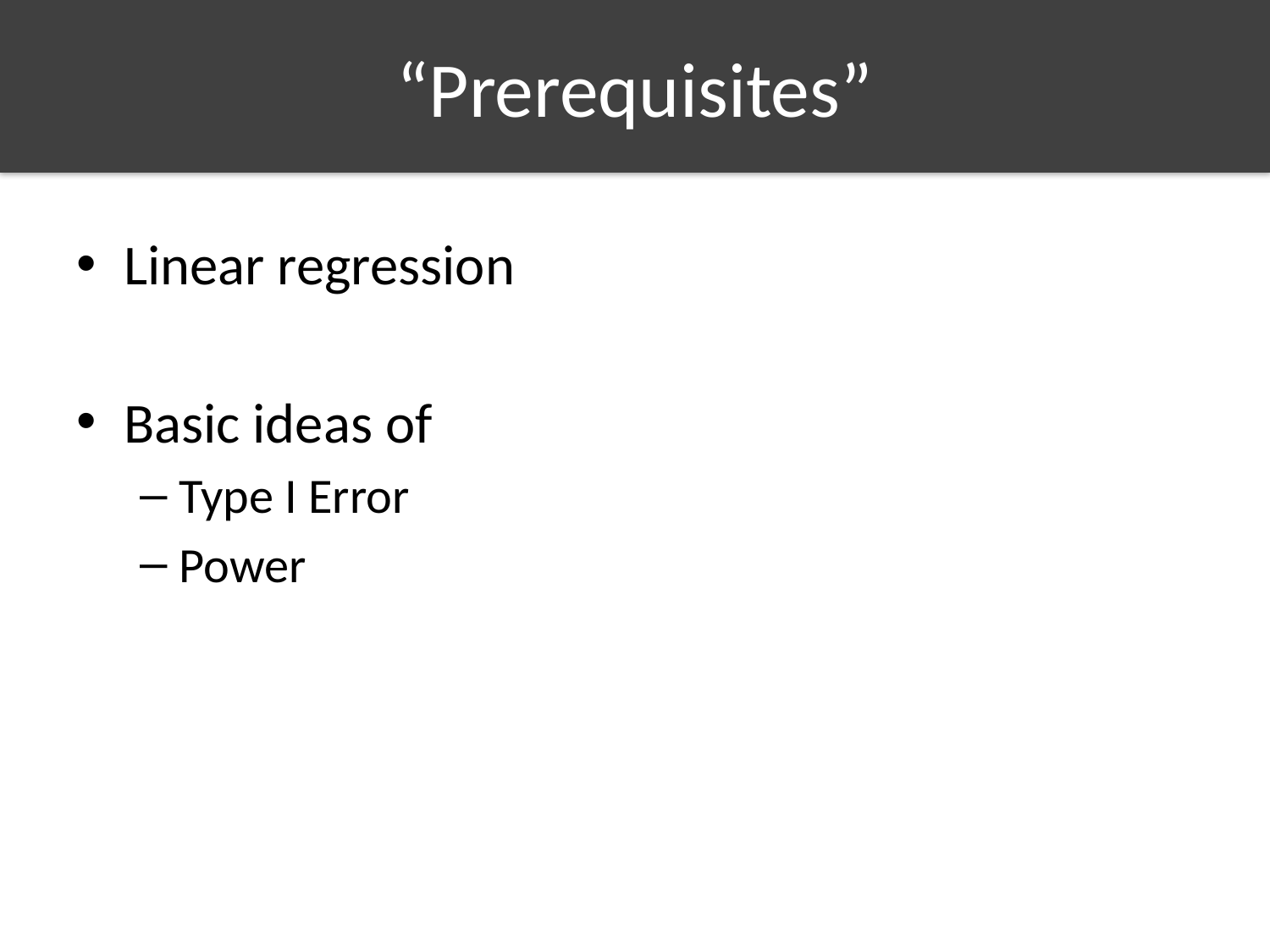

# “Prerequisites”
Linear regression

Basic ideas of
Type I Error
Power